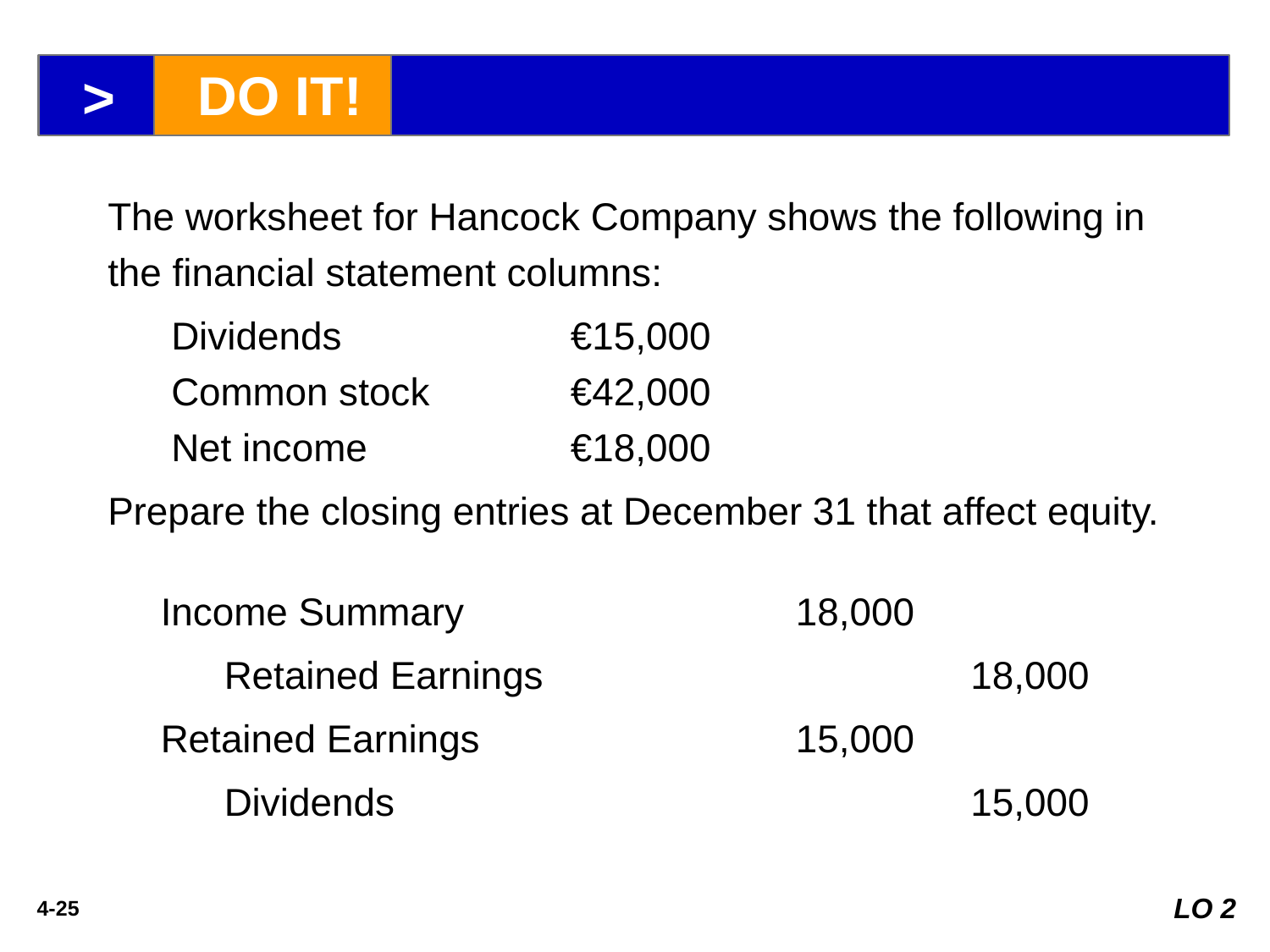

>
DO IT!
The worksheet for Hancock Company shows the following in the financial statement columns:
	Dividends 	€15,000
	Common stock 	€42,000
	Net income 	€18,000
Prepare the closing entries at December 31 that affect equity.
Income Summary	18,000
	Retained Earnings		18,000
Retained Earnings	15,000
	Dividends		15,000
LO 2